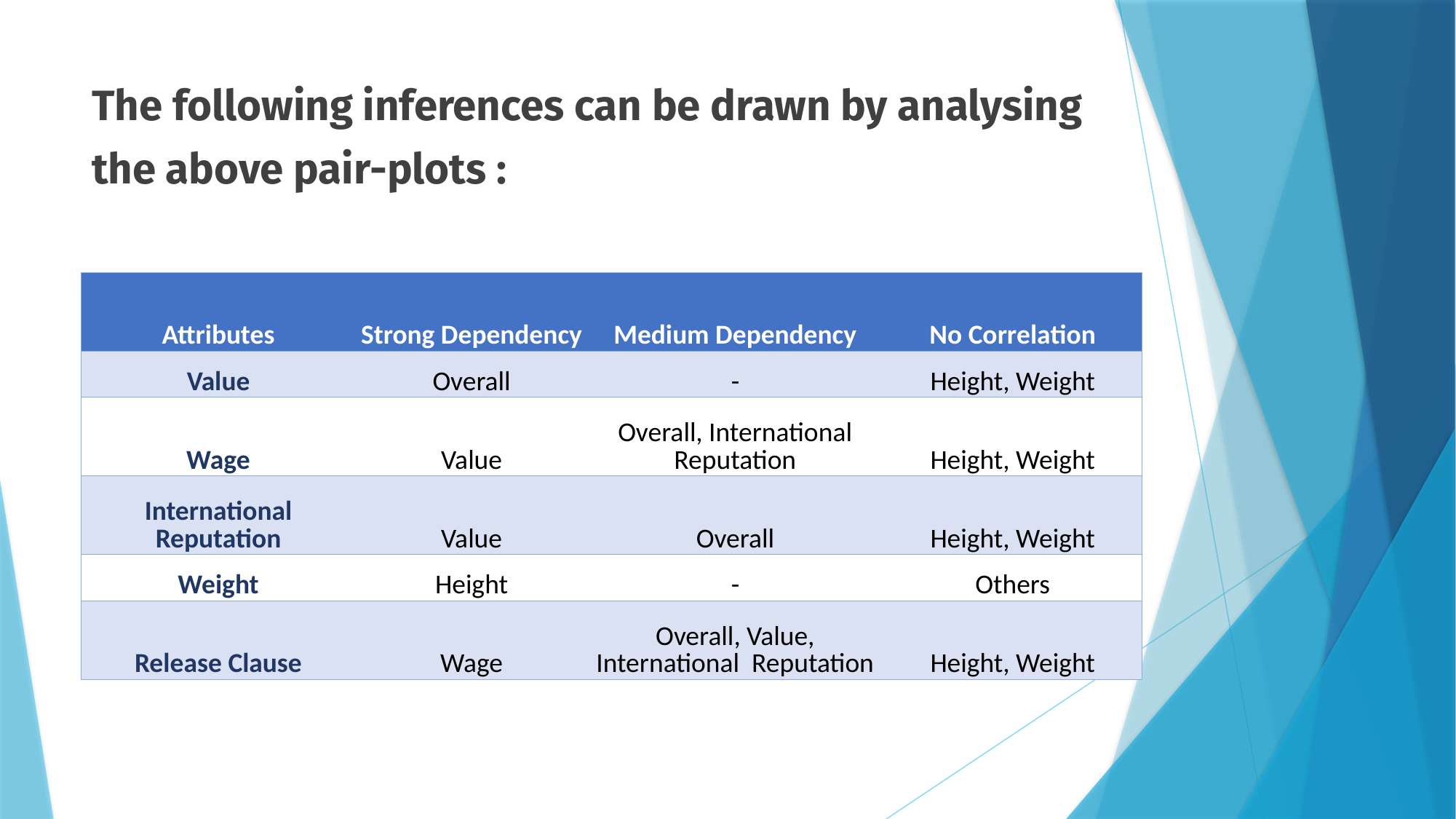

# The following inferences can be drawn by analysing the above pair-plots :
| Attributes | Strong Dependency | Medium Dependency | No Correlation |
| --- | --- | --- | --- |
| Value | Overall | - | Height, Weight |
| Wage | Value | Overall, International Reputation | Height, Weight |
| International Reputation | Value | Overall | Height, Weight |
| Weight | Height | - | Others |
| Release Clause | Wage | Overall, Value, International Reputation | Height, Weight |